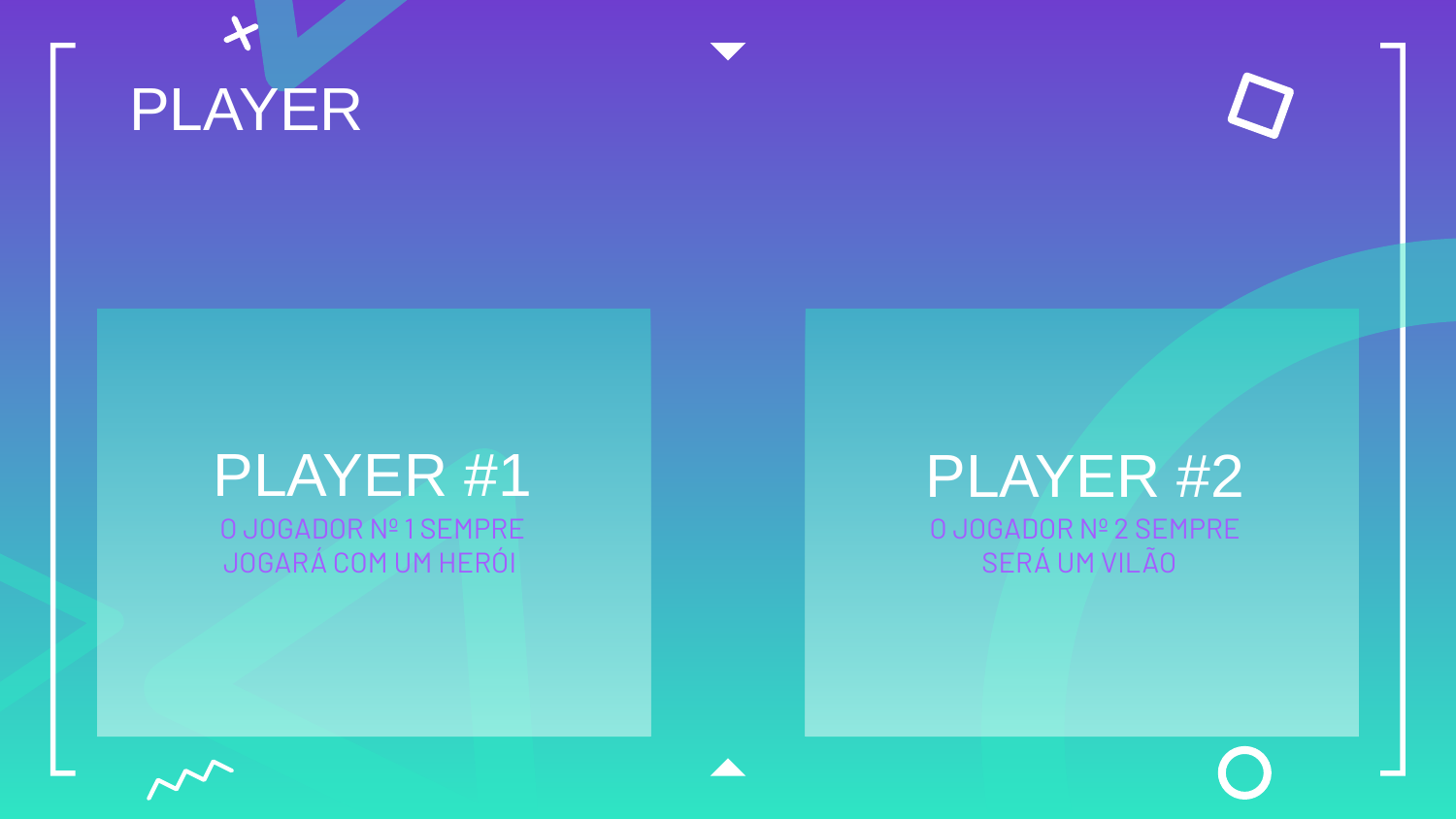

# PLAYER

PLAYER #1
PLAYER #2
O JOGADOR Nº 2 SEMPRE SERÁ UM VILÃO
O JOGADOR Nº 1 SEMPRE JOGARÁ COM UM HERÓI